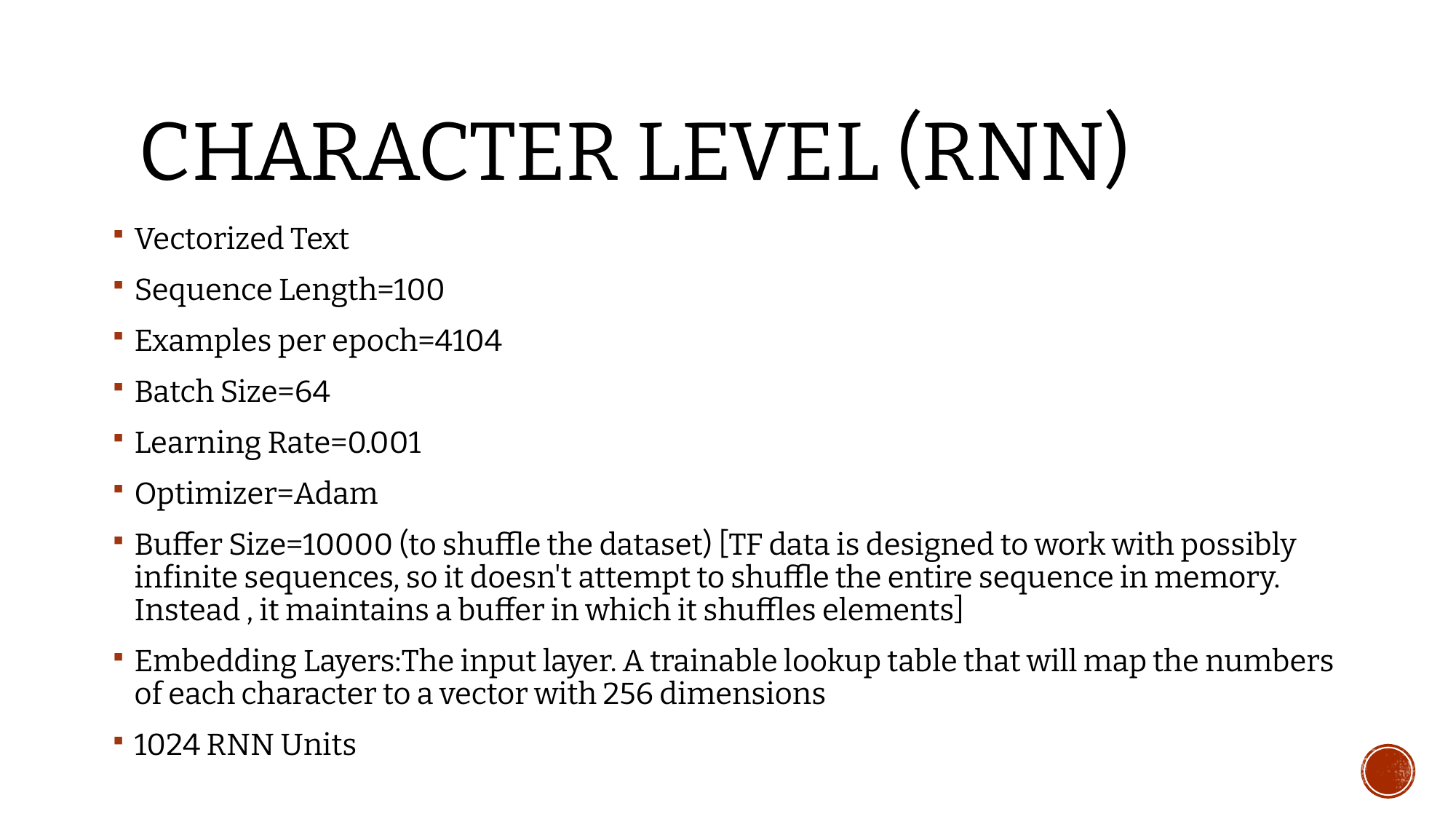

# CHARACTER LEVEL (RNN)
Vectorized Text
Sequence Length=100
Examples per epoch=4104
Batch Size=64
Learning Rate=0.001
Optimizer=Adam
Buffer Size=10000 (to shuffle the dataset) [TF data is designed to work with possibly infinite sequences, so it doesn't attempt to shuffle the entire sequence in memory. Instead , it maintains a buffer in which it shuffles elements]
Embedding Layers:The input layer. A trainable lookup table that will map the numbers of each character to a vector with 256 dimensions
1024 RNN Units